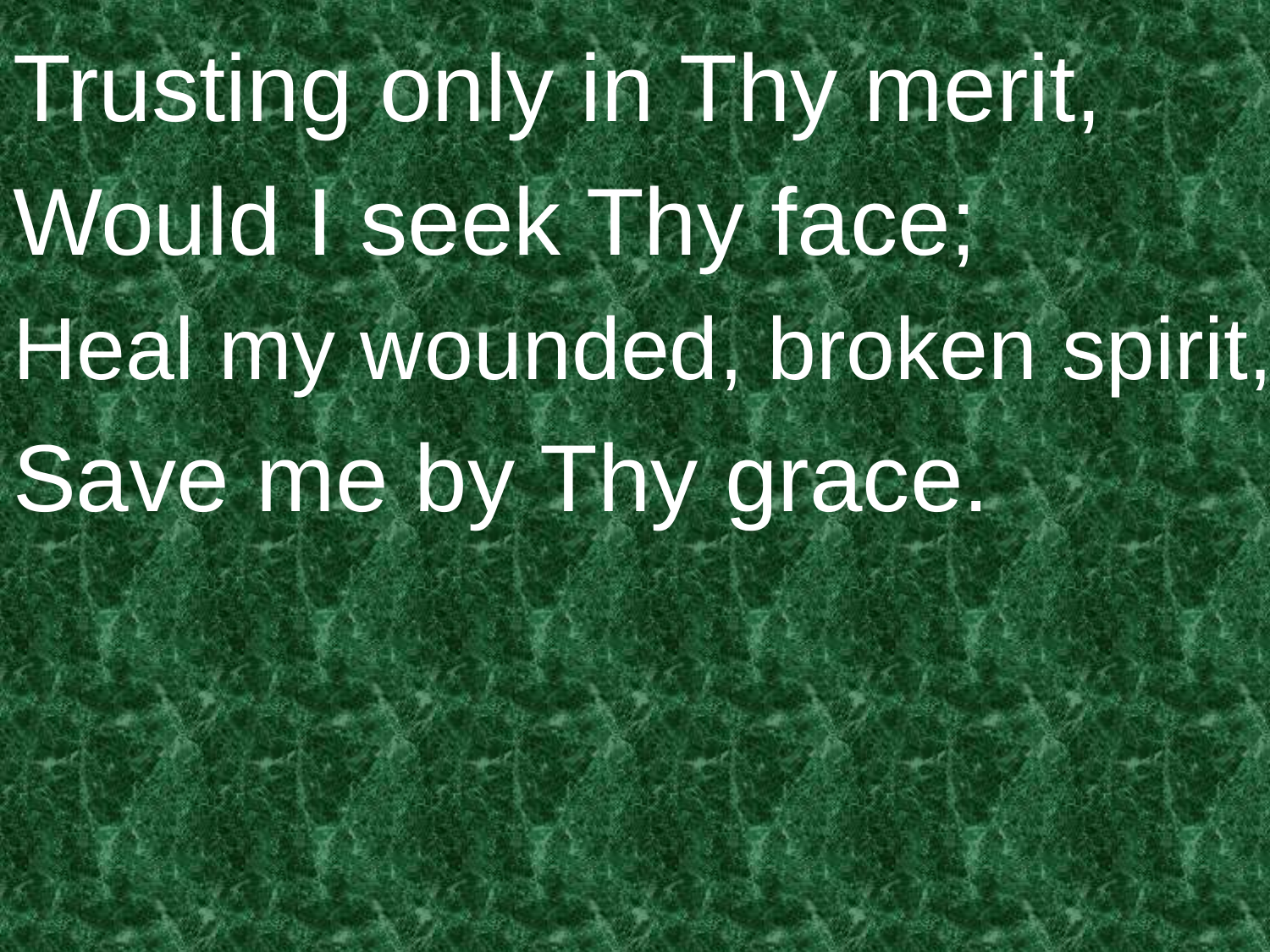

Trusting only in Thy merit,
Would I seek Thy face;
Heal my wounded, broken spirit,
Save me by Thy grace.